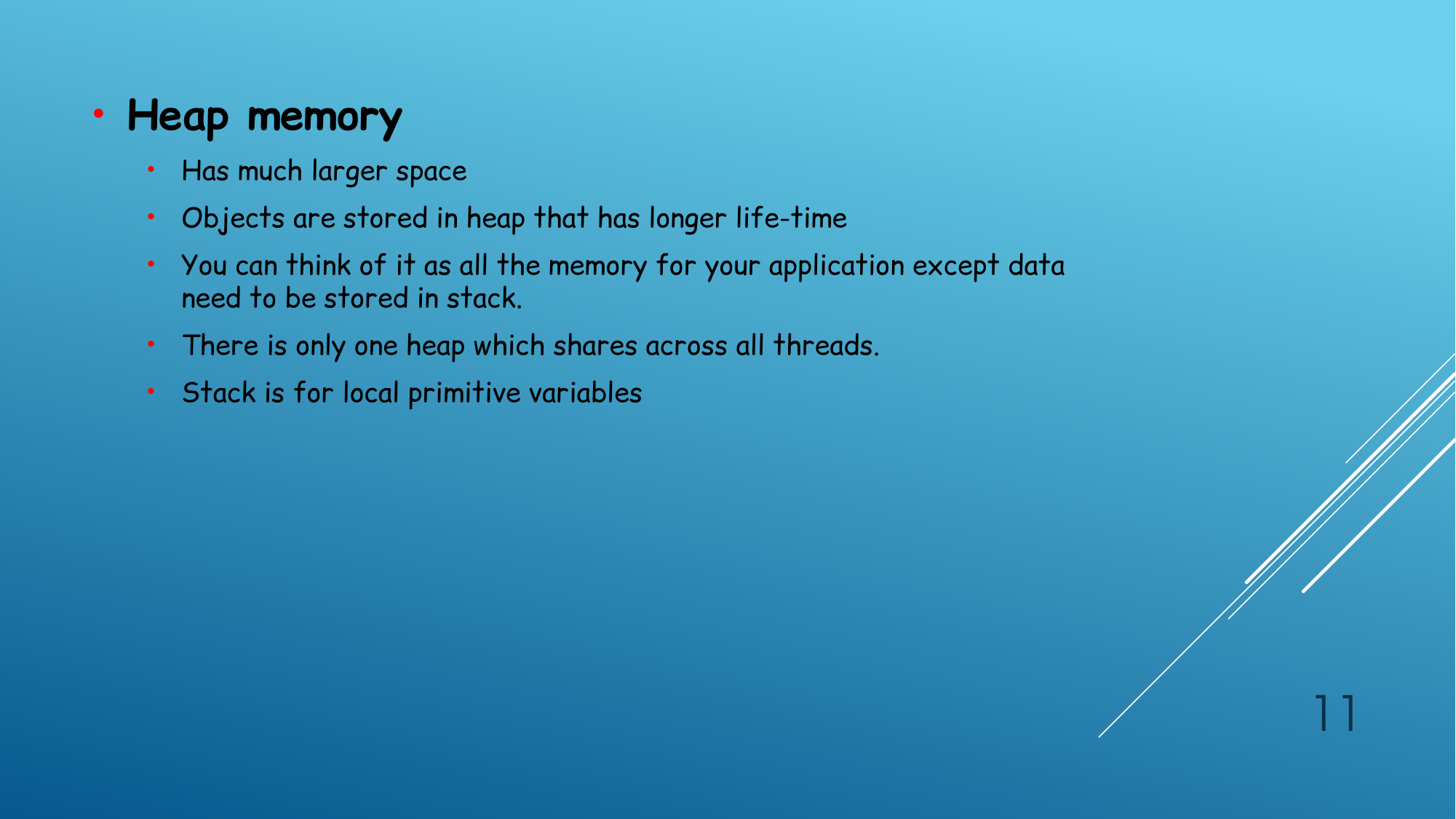

Heap memory
Has much larger space
Objects are stored in heap that has longer life-time
You can think of it as all the memory for your application except data need to be stored in stack.
There is only one heap which shares across all threads.
Stack is for local primitive variables
11